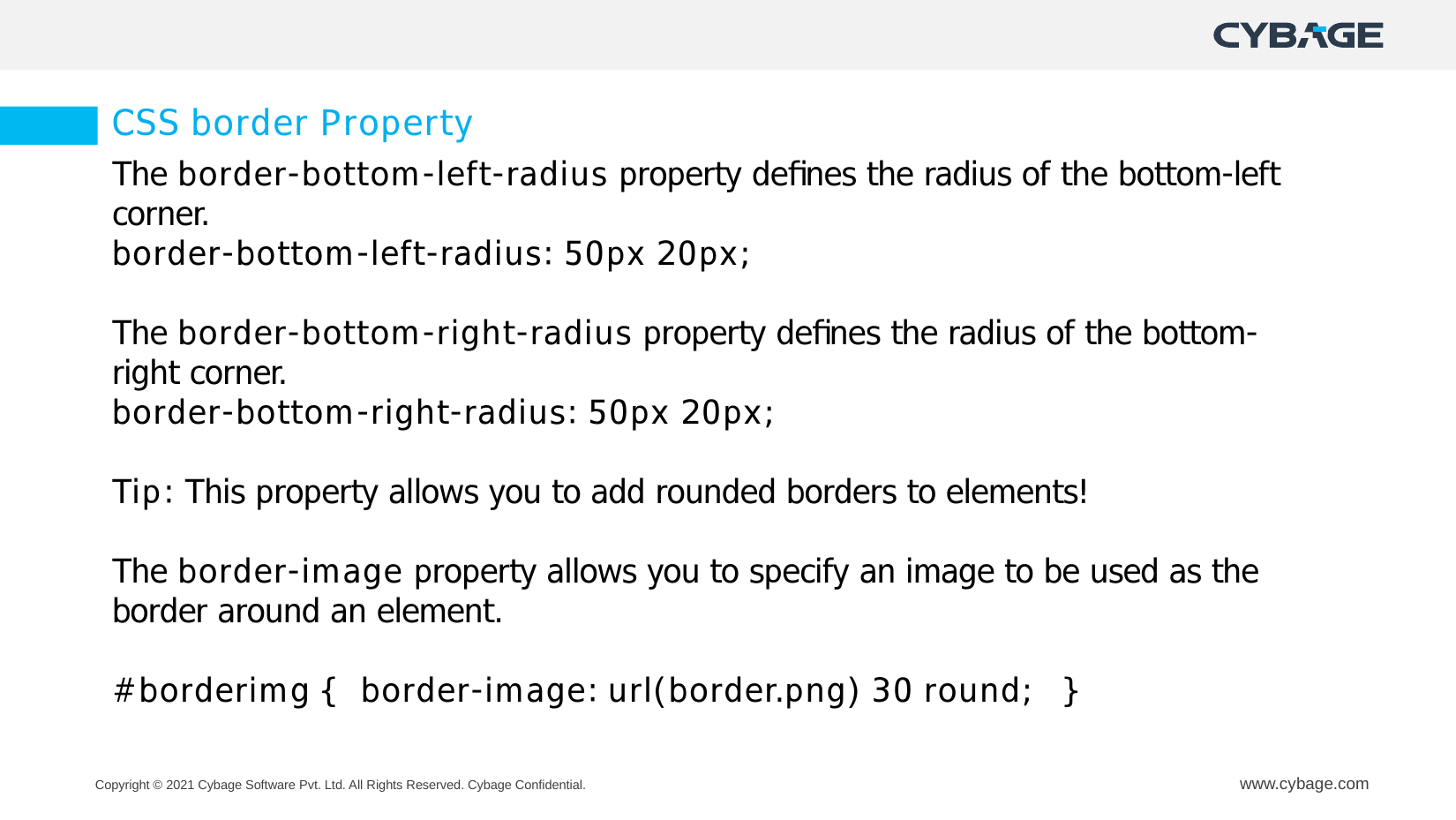

CSS border Property

The border-bottom-left-radius property defines the radius of the bottom-left corner.
border-bottom-left-radius: 50px 20px;

The border-bottom-right-radius property defines the radius of the bottom-right corner.
border-bottom-right-radius: 50px 20px;

Tip: This property allows you to add rounded borders to elements!

The border-image property allows you to specify an image to be used as the border around an element.

#borderimg {  border-image: url(border.png) 30 round;   }